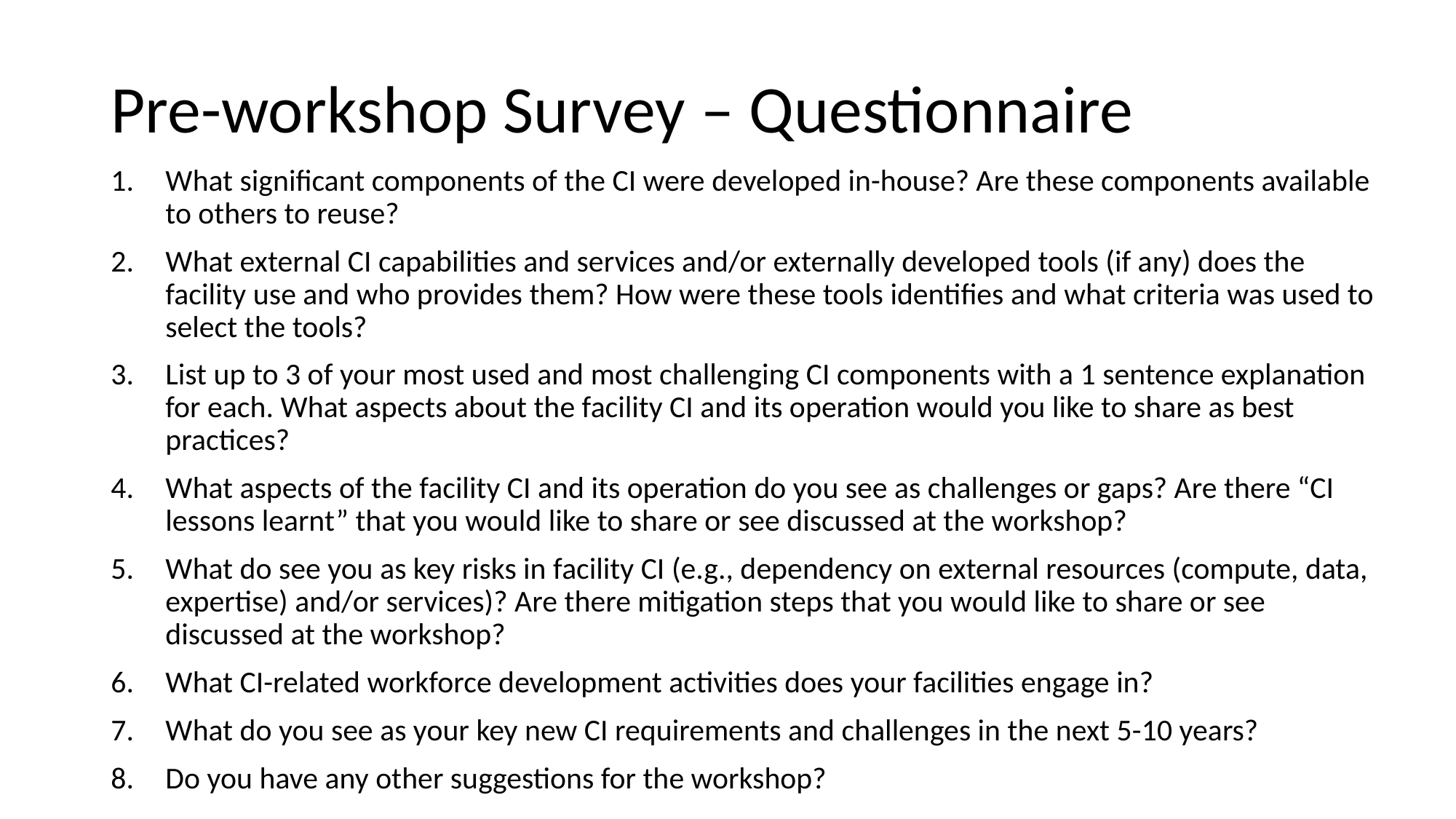

# Pre-workshop Survey – Questionnaire
What significant components of the CI were developed in-house? Are these components available to others to reuse?
What external CI capabilities and services and/or externally developed tools (if any) does the facility use and who provides them? How were these tools identifies and what criteria was used to select the tools?
List up to 3 of your most used and most challenging CI components with a 1 sentence explanation for each. What aspects about the facility CI and its operation would you like to share as best practices?
What aspects of the facility CI and its operation do you see as challenges or gaps? Are there “CI lessons learnt” that you would like to share or see discussed at the workshop?
What do see you as key risks in facility CI (e.g., dependency on external resources (compute, data, expertise) and/or services)? Are there mitigation steps that you would like to share or see discussed at the workshop?
What CI-related workforce development activities does your facilities engage in?
What do you see as your key new CI requirements and challenges in the next 5-10 years?
Do you have any other suggestions for the workshop?